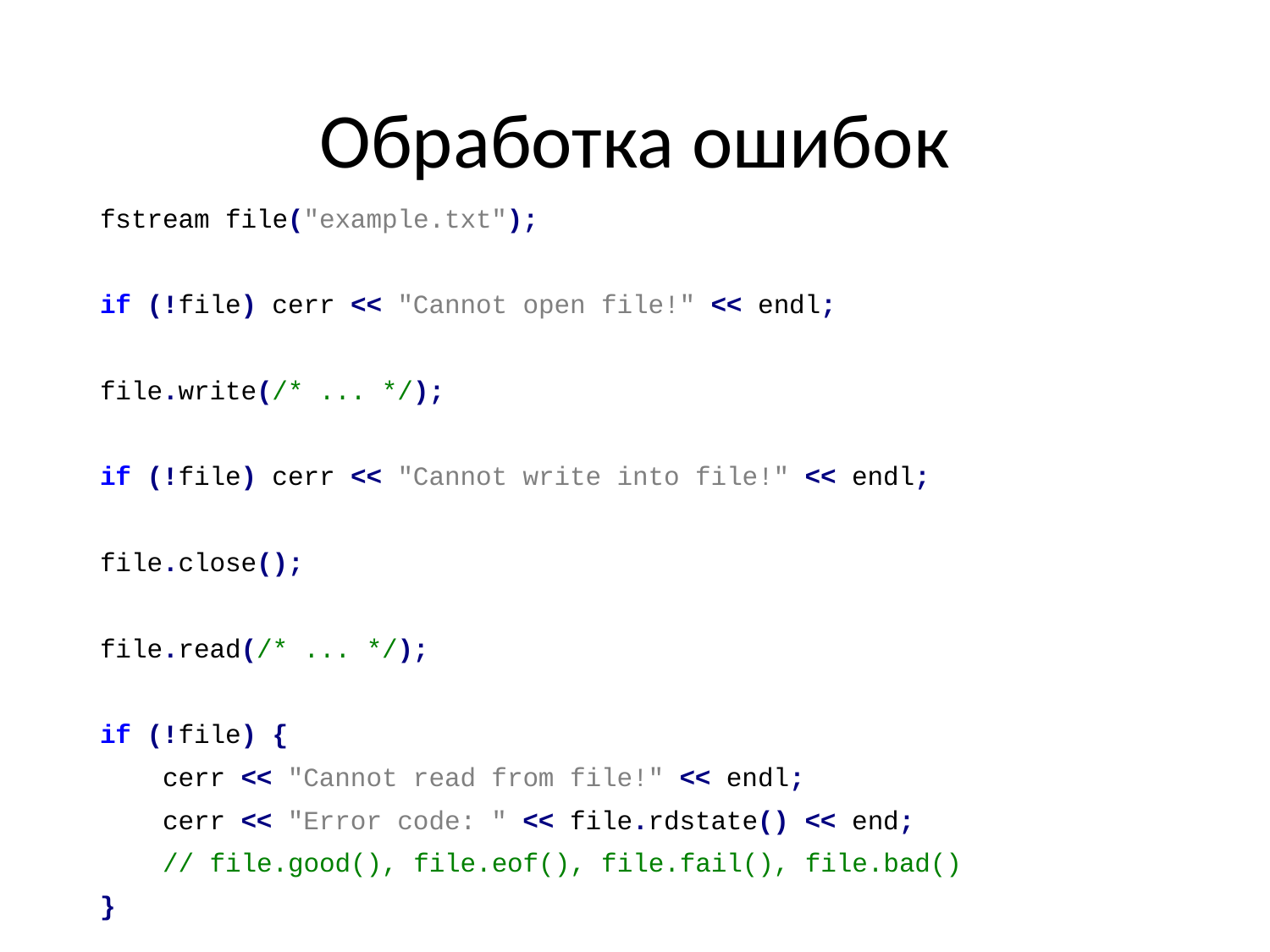

# Обработка ошибок
fstream file("example.txt");

if (!file) cerr << "Cannot open file!" << endl;

file.write(/* ... */);

if (!file) cerr << "Cannot write into file!" << endl;

file.close();

file.read(/* ... */);

if (!file) {
    cerr << "Cannot read from file!" << endl;
    cerr << "Error code: " << file.rdstate() << end;
    // file.good(), file.eof(), file.fail(), file.bad()
}